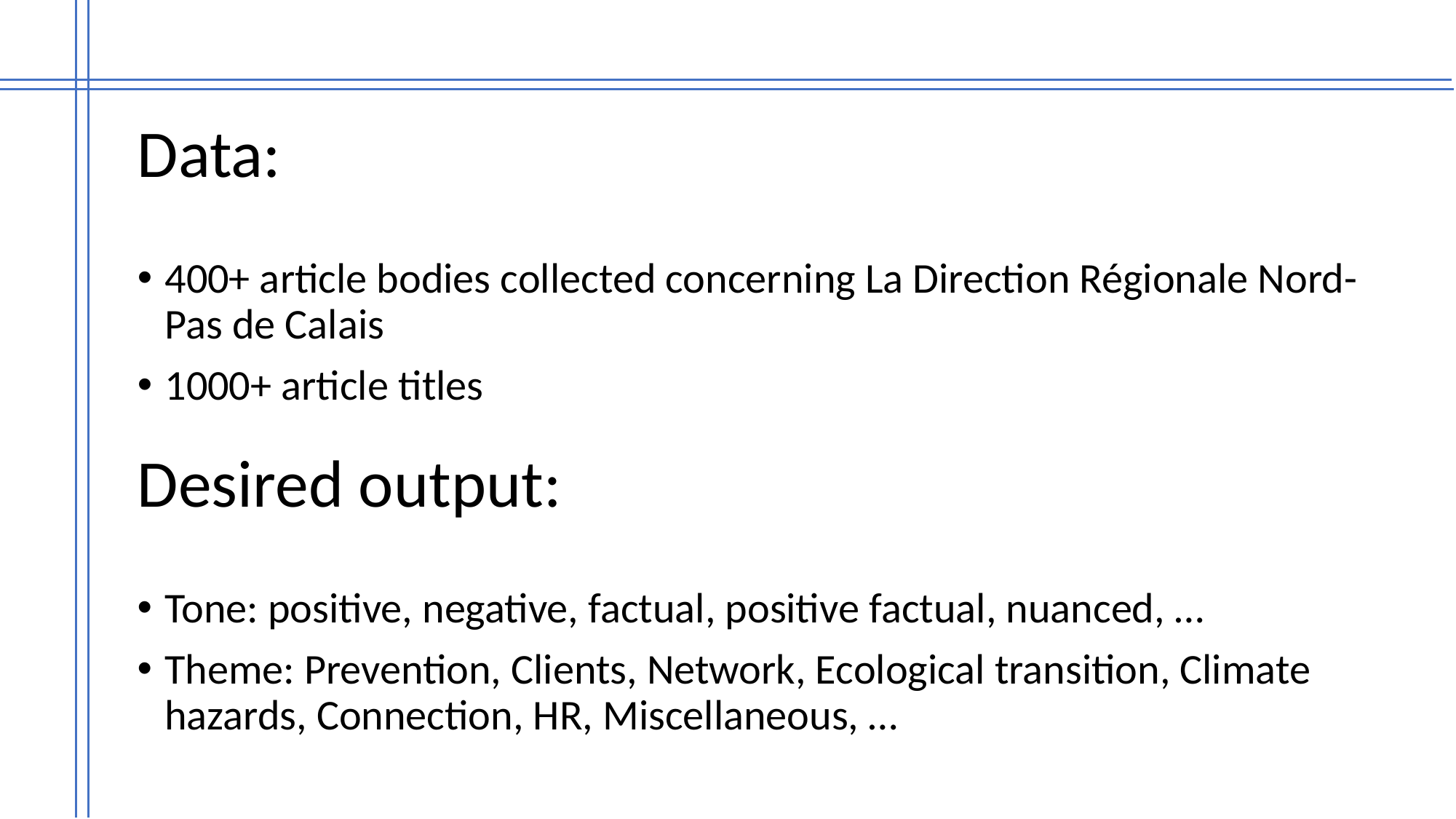

# Data:
400+ article bodies collected concerning La Direction Régionale Nord-Pas de Calais
1000+ article titles
Desired output:
Tone: positive, negative, factual, positive factual, nuanced, …
Theme: Prevention, Clients, Network, Ecological transition, Climate hazards, Connection, HR, Miscellaneous, …